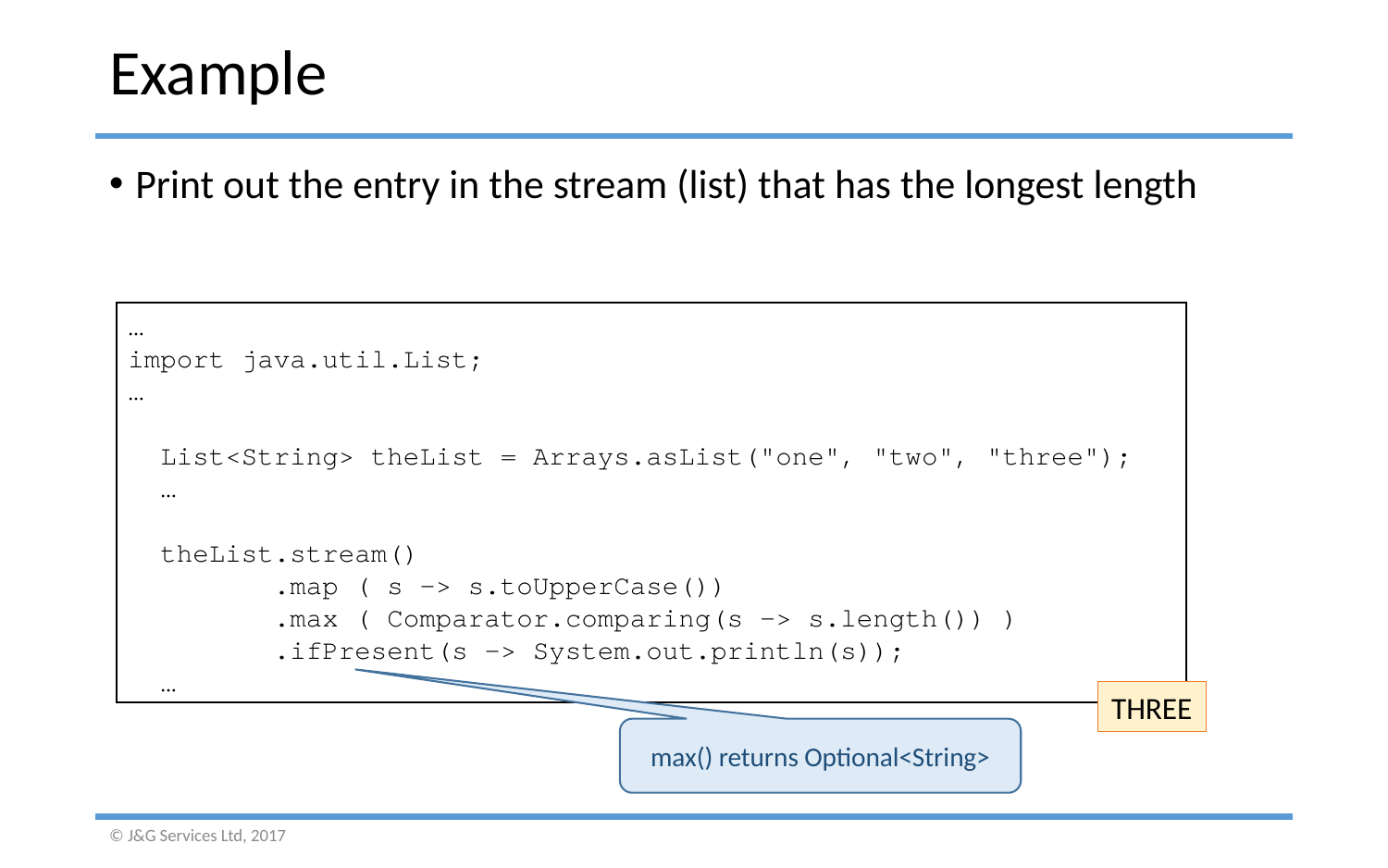

# Example
Print out the entry in the stream (list) that has the longest length
…
import java.util.List;
…

  List<String> theList = Arrays.asList("one", "two", "three");
  …

  theList.stream()
         .map ( s -> s.toUpperCase())
         .max ( Comparator.comparing(s -> s.length()) )
         .ifPresent(s -> System.out.println(s));
  …
THREE
max() returns Optional<String>